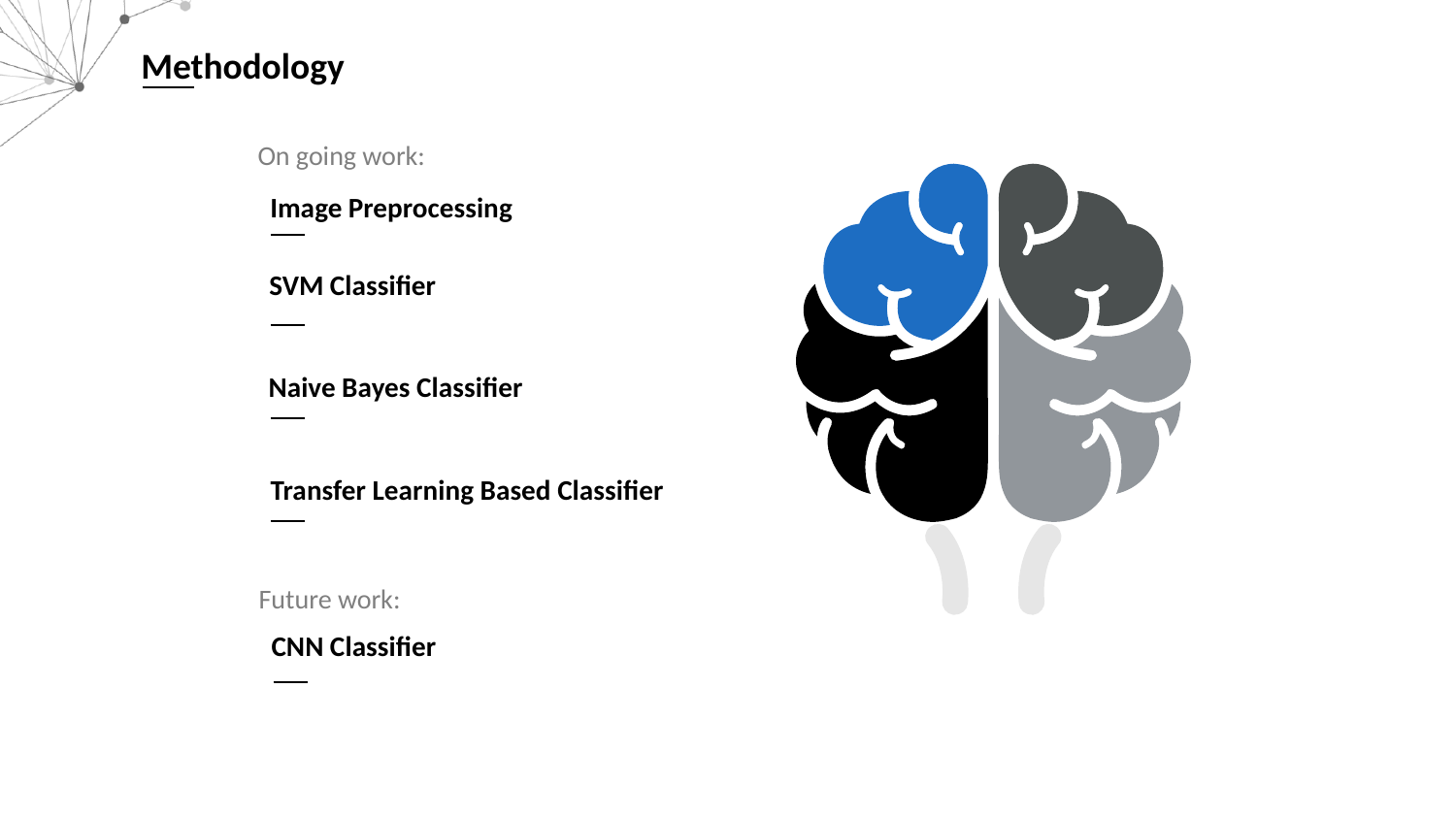

Methodology
On going work:

Image Preprocessing
SVM Classifier

Naive Bayes Classifier
Transfer Learning Based Classifier

Future work:
CNN Classifier